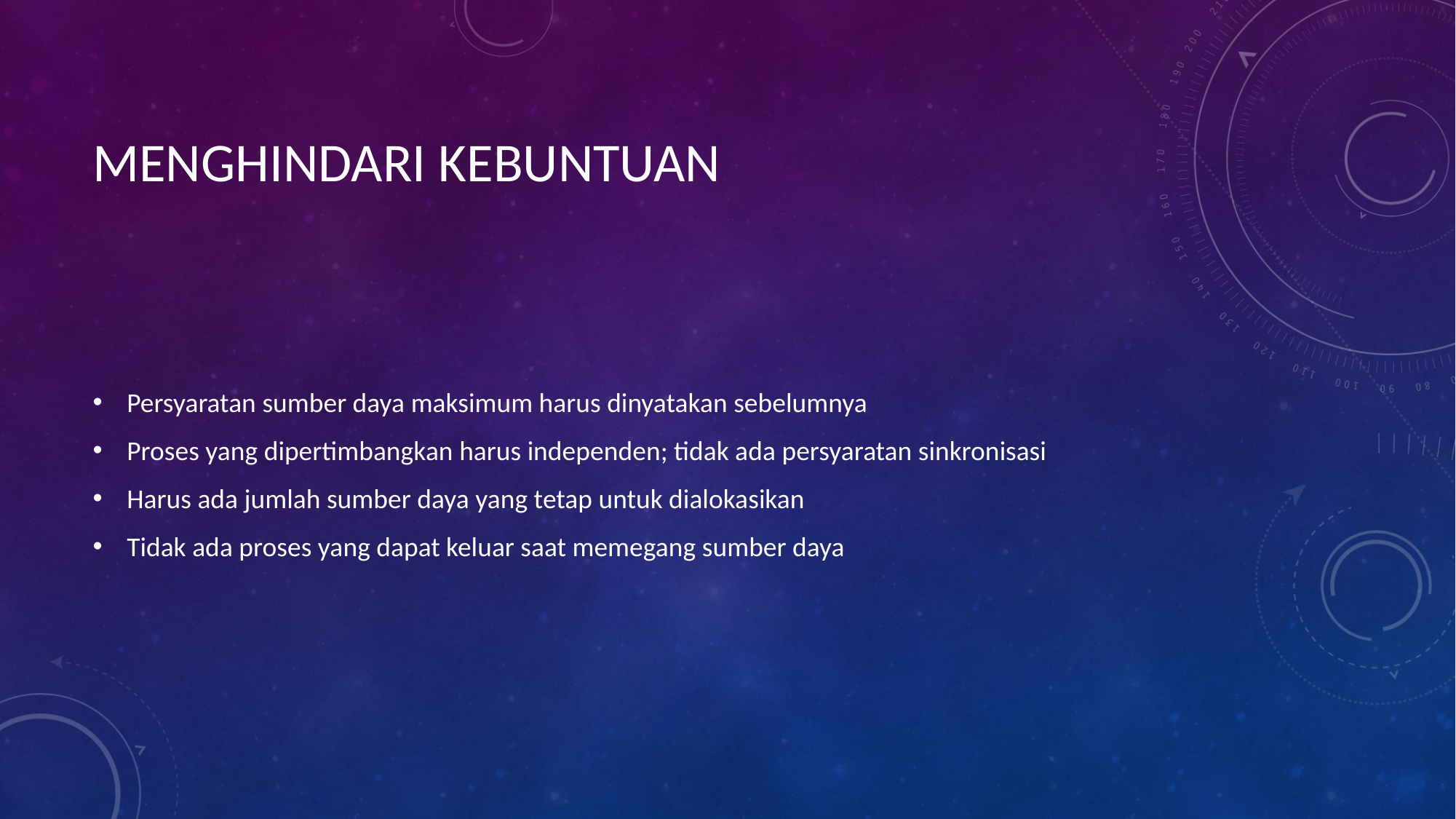

# Menghindari kebuntuan
Persyaratan sumber daya maksimum harus dinyatakan sebelumnya
Proses yang dipertimbangkan harus independen; tidak ada persyaratan sinkronisasi
Harus ada jumlah sumber daya yang tetap untuk dialokasikan
Tidak ada proses yang dapat keluar saat memegang sumber daya